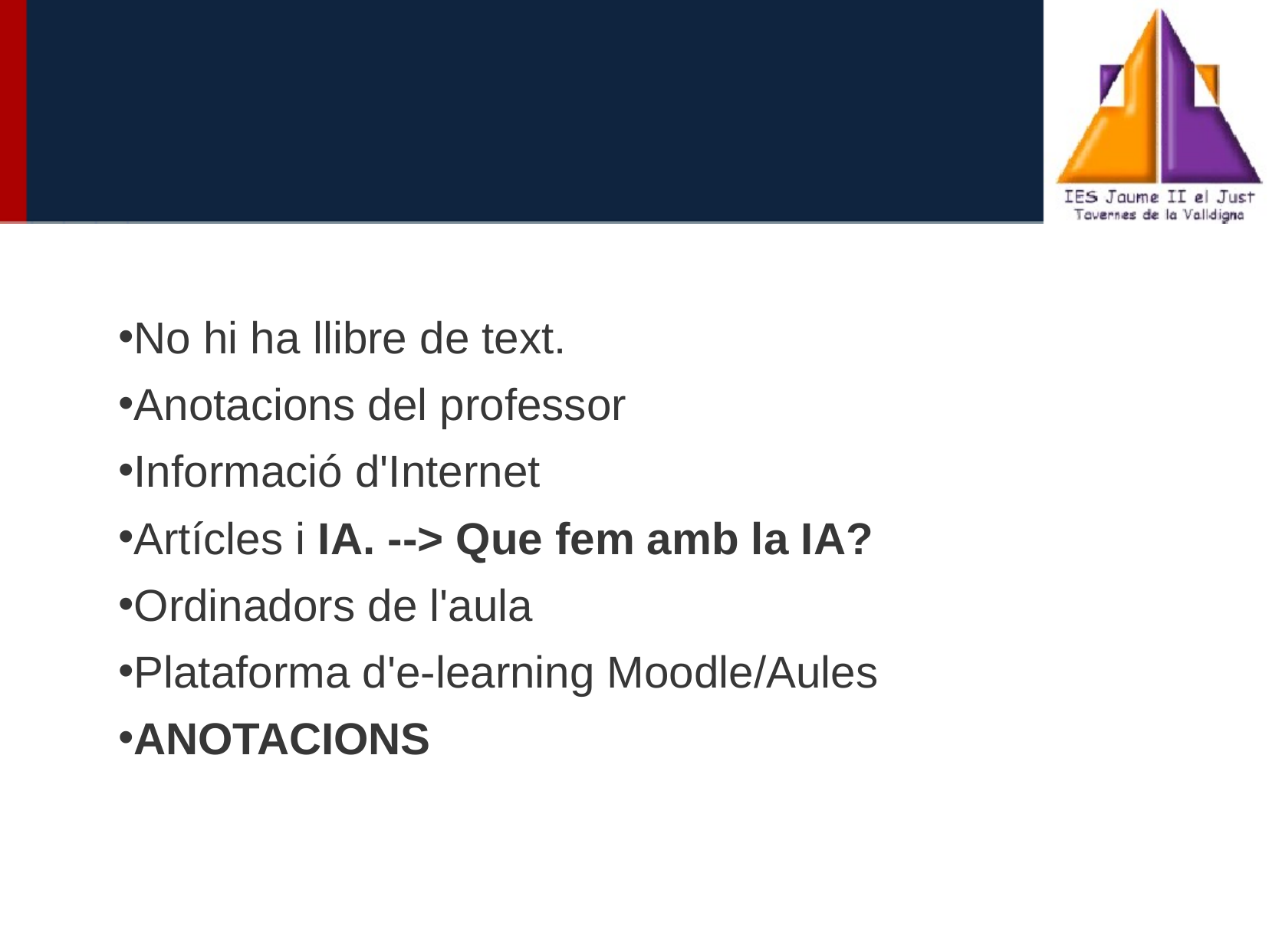

No hi ha llibre de text.
Anotacions del professor
Informació d'Internet
Artícles i IA. --> Que fem amb la IA?
Ordinadors de l'aula
Plataforma d'e-learning Moodle/Aules
ANOTACIONS